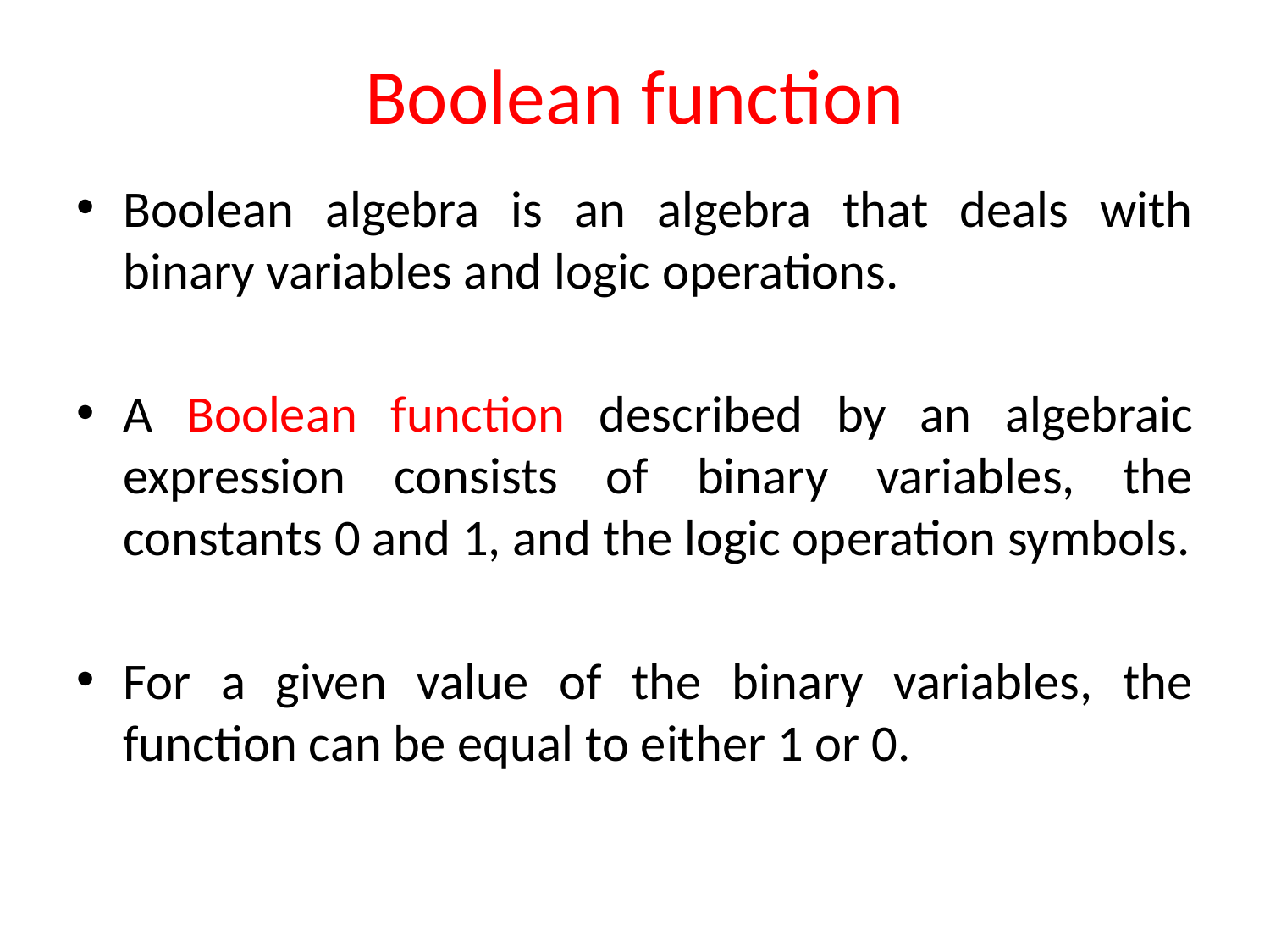

# Boolean function
Boolean algebra is an algebra that deals with binary variables and logic operations.

A Boolean function described by an algebraic expression consists of binary variables, the constants 0 and 1, and the logic operation symbols.

For a given value of the binary variables, the function can be equal to either 1 or 0.